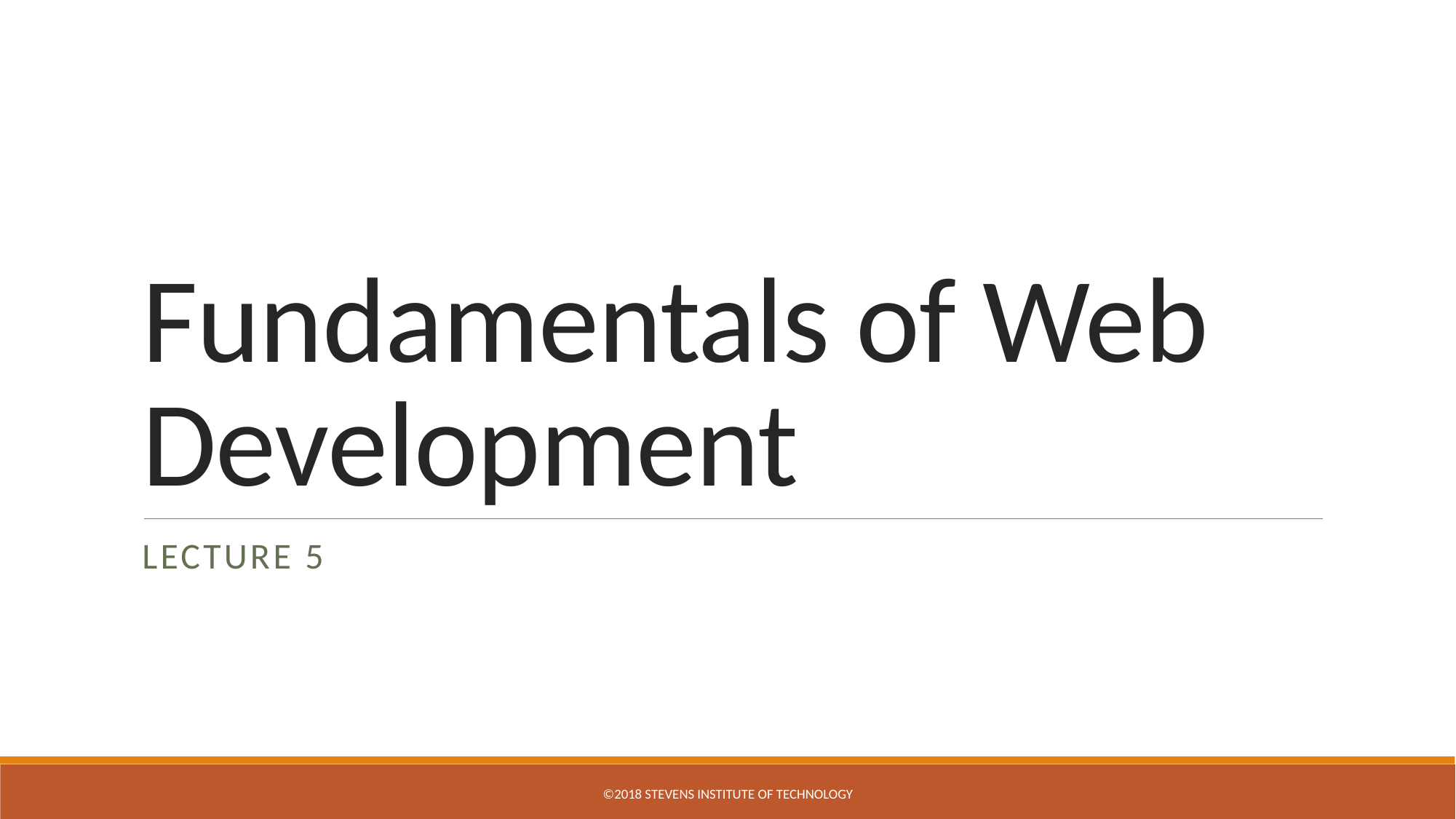

# Fundamentals of Web Development
Lecture 5
©2018 STEVENS INSTITUTE OF TECHNOLOGY